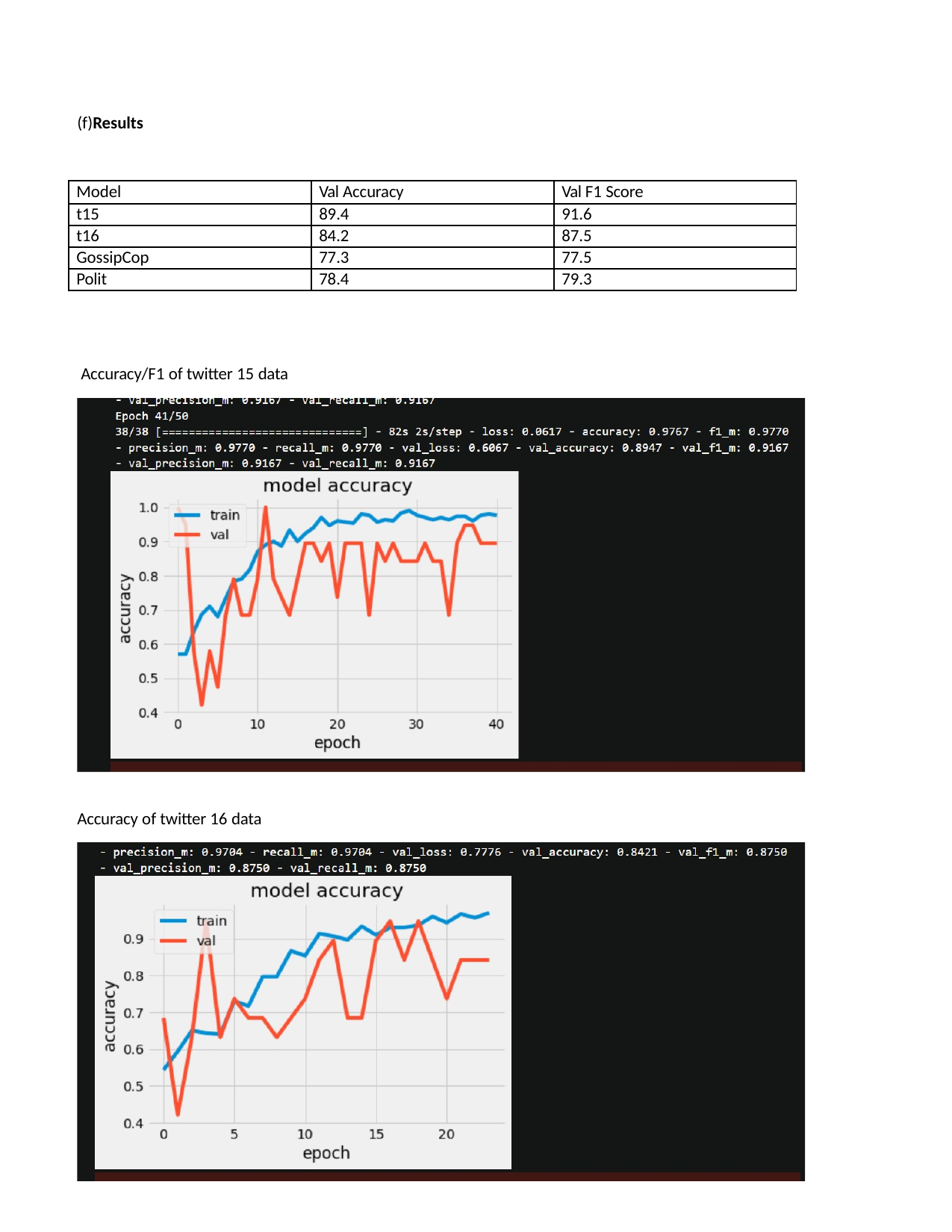

(f)Results
| Model | Val Accuracy | Val F1 Score |
| --- | --- | --- |
| t15 | 89.4 | 91.6 |
| t16 | 84.2 | 87.5 |
| GossipCop | 77.3 | 77.5 |
| Polit | 78.4 | 79.3 |
Accuracy/F1 of twitter 15 data

Accuracy of twitter 16 data